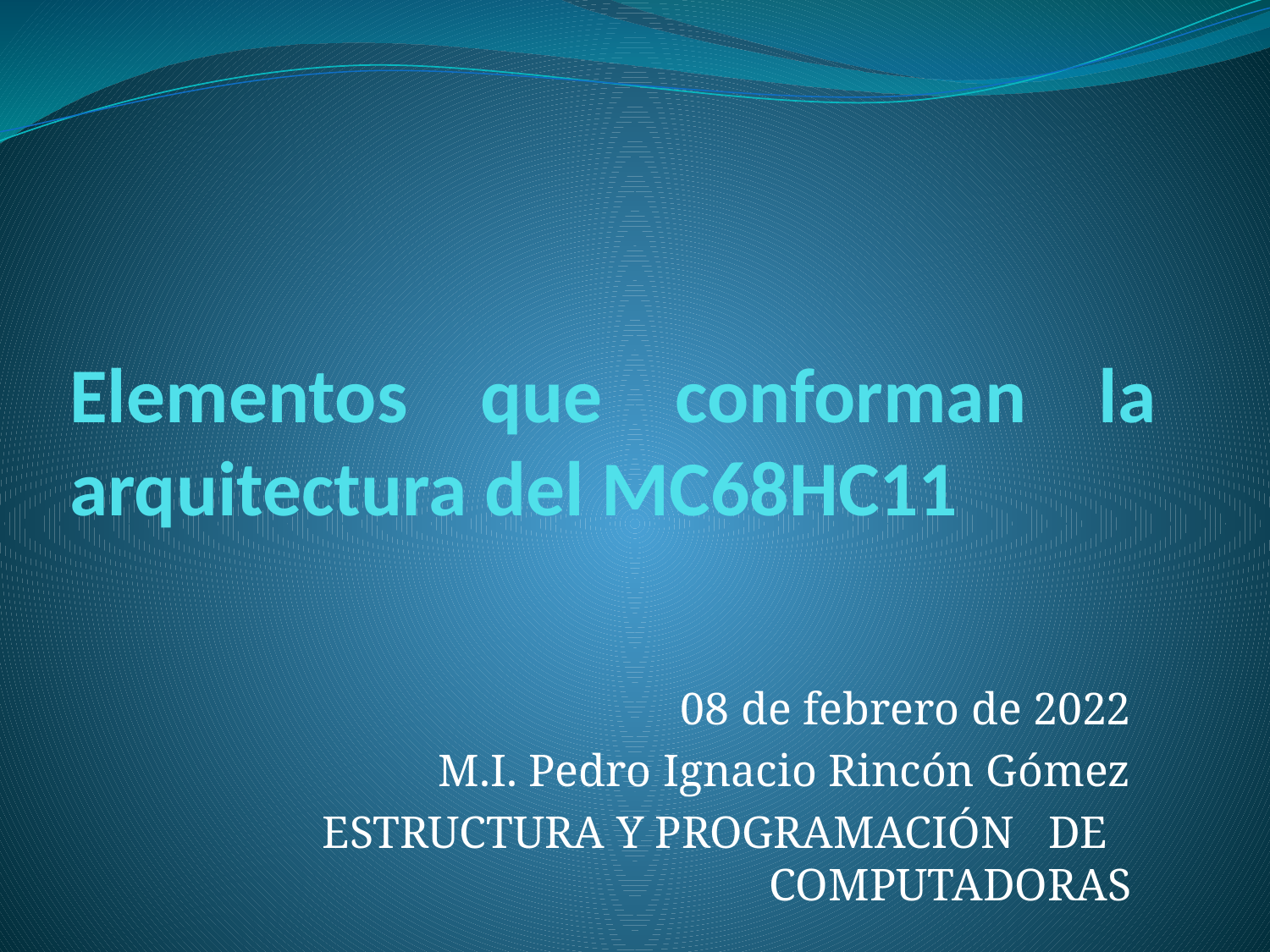

# Elementos que conforman la arquitectura del MC68HC11
08 de febrero de 2022
M.I. Pedro Ignacio Rincón Gómez
ESTRUCTURA Y PROGRAMACIÓN   DE   COMPUTADORAS